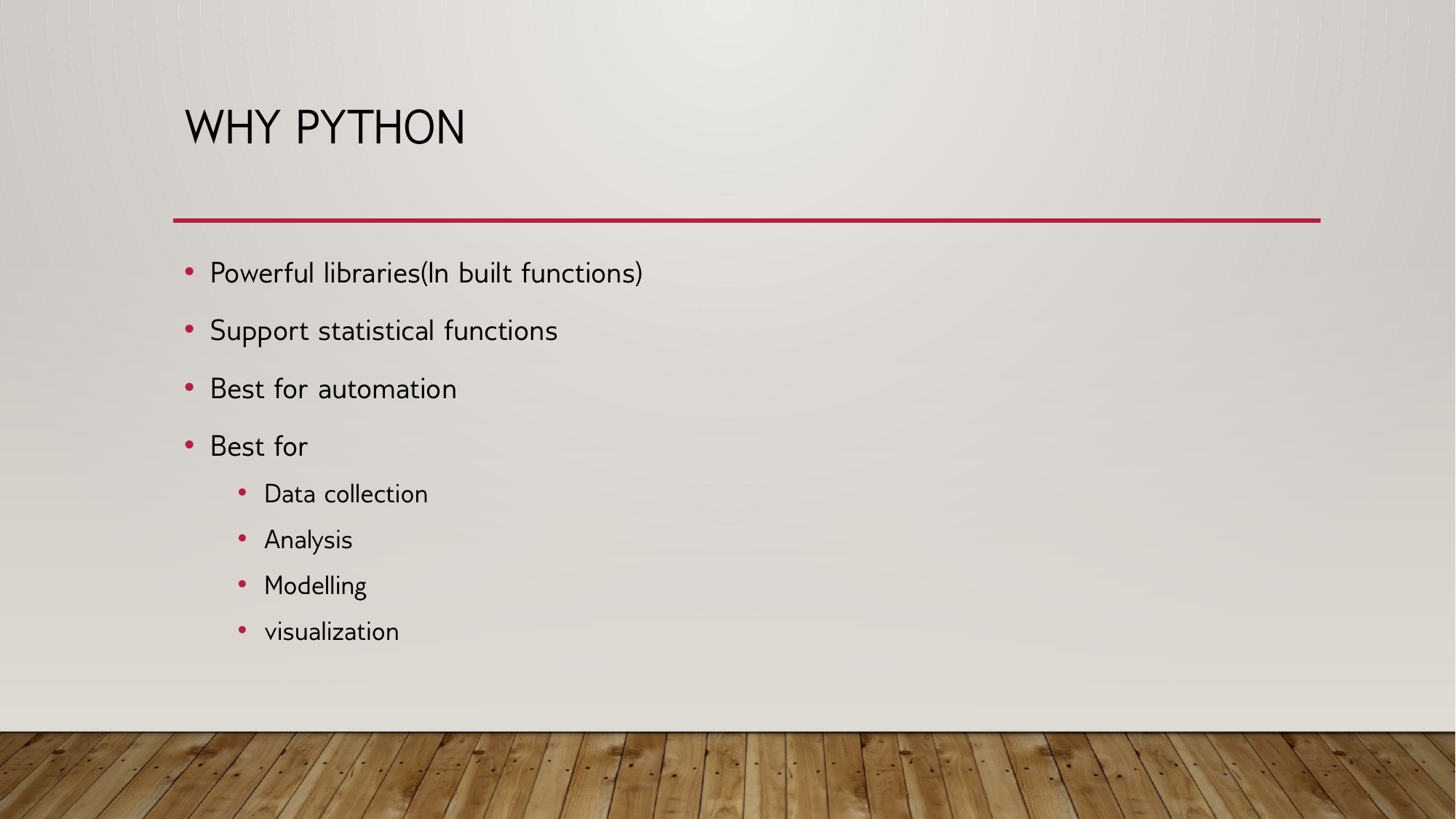

# Why python
Powerful libraries(In built functions)
Support statistical functions
Best for automation
Best for
Data collection
Analysis
Modelling
visualization